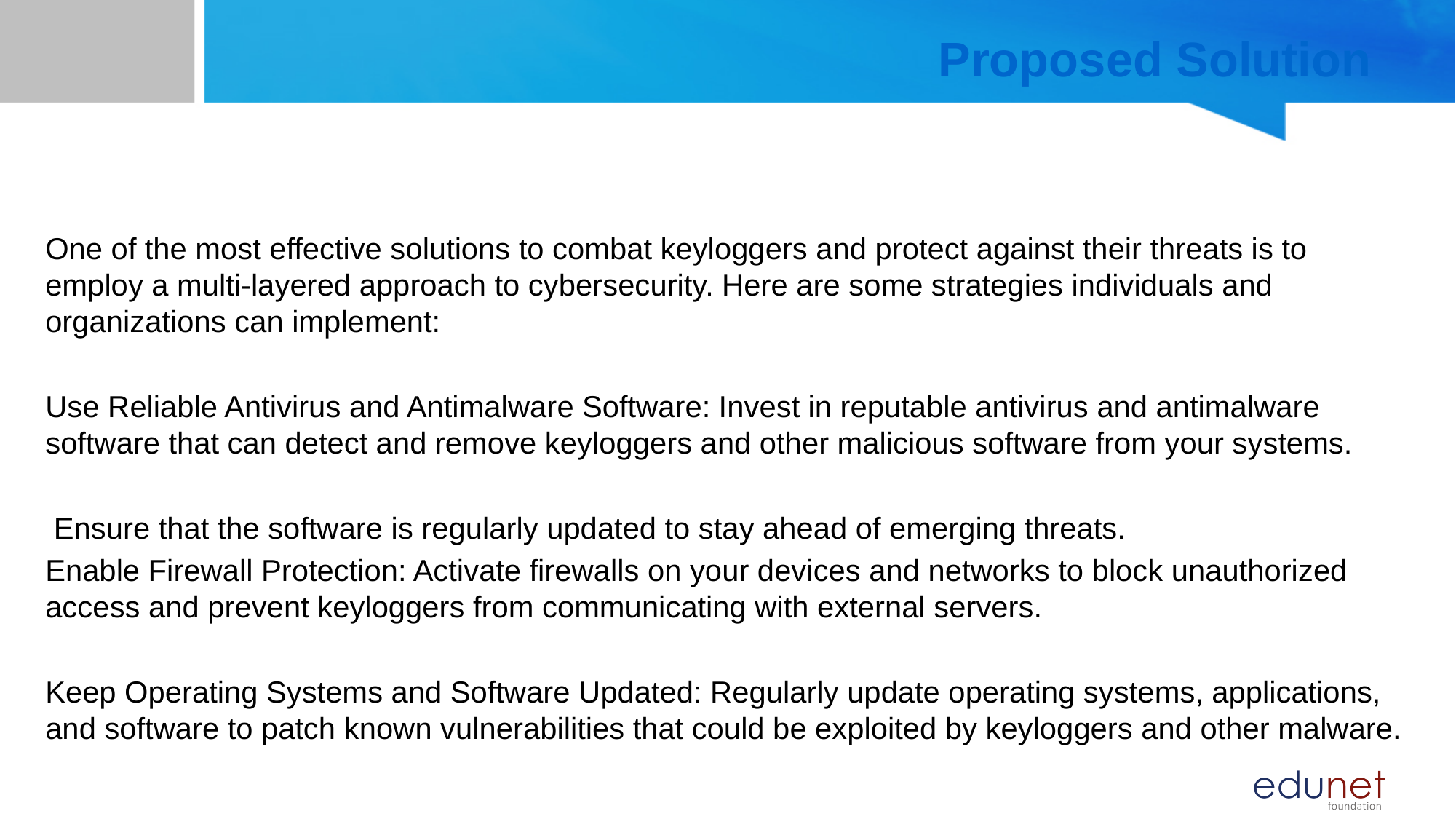

# Proposed Solution

One of the most effective solutions to combat keyloggers and protect against their threats is to employ a multi-layered approach to cybersecurity. Here are some strategies individuals and organizations can implement:

Use Reliable Antivirus and Antimalware Software: Invest in reputable antivirus and antimalware software that can detect and remove keyloggers and other malicious software from your systems.

 Ensure that the software is regularly updated to stay ahead of emerging threats.
Enable Firewall Protection: Activate firewalls on your devices and networks to block unauthorized access and prevent keyloggers from communicating with external servers.

Keep Operating Systems and Software Updated: Regularly update operating systems, applications, and software to patch known vulnerabilities that could be exploited by keyloggers and other malware.